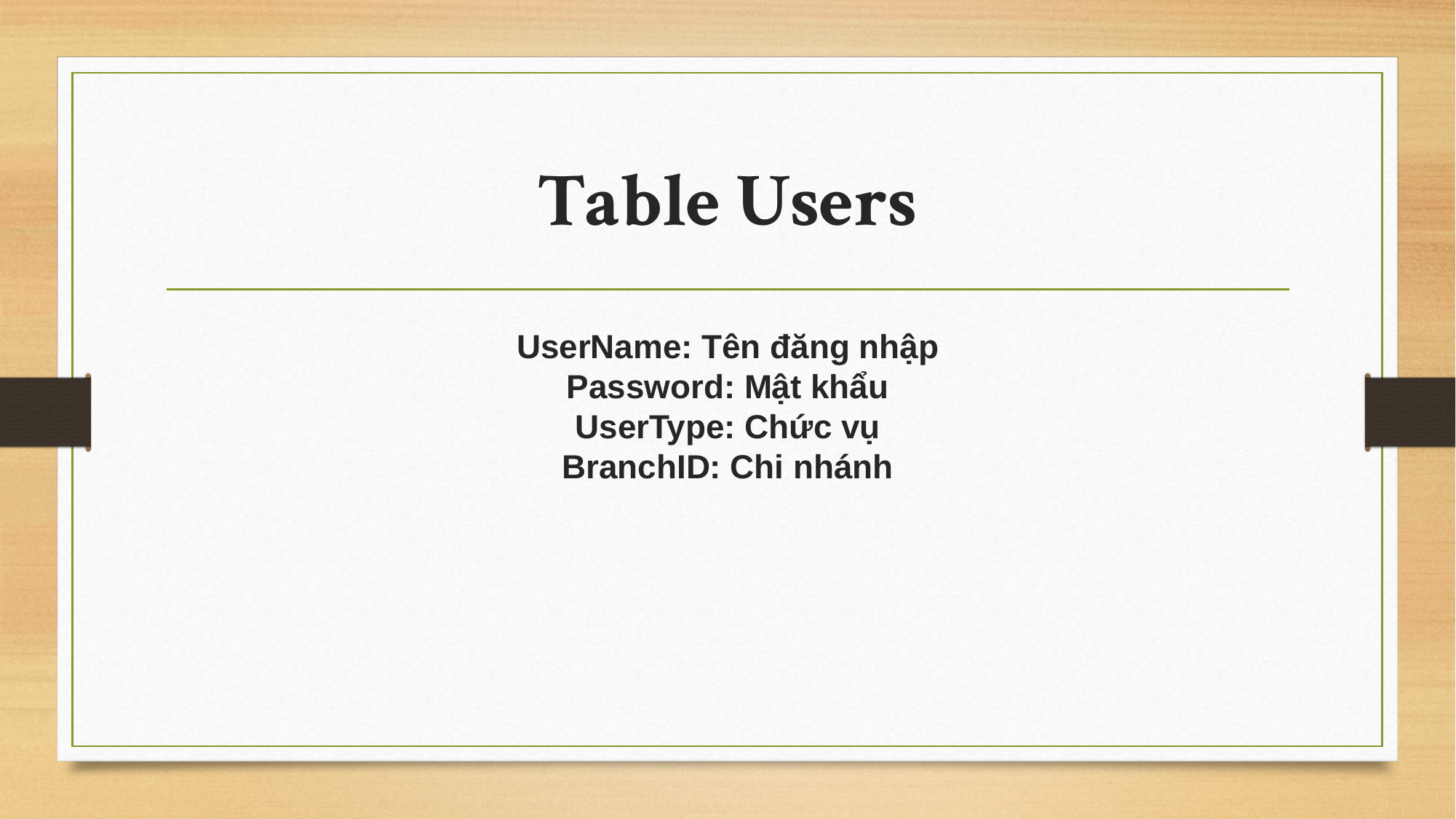

# Table Users
UserName: Tên đăng nhập
Password: Mật khẩu
UserType: Chức vụ
BranchID: Chi nhánh